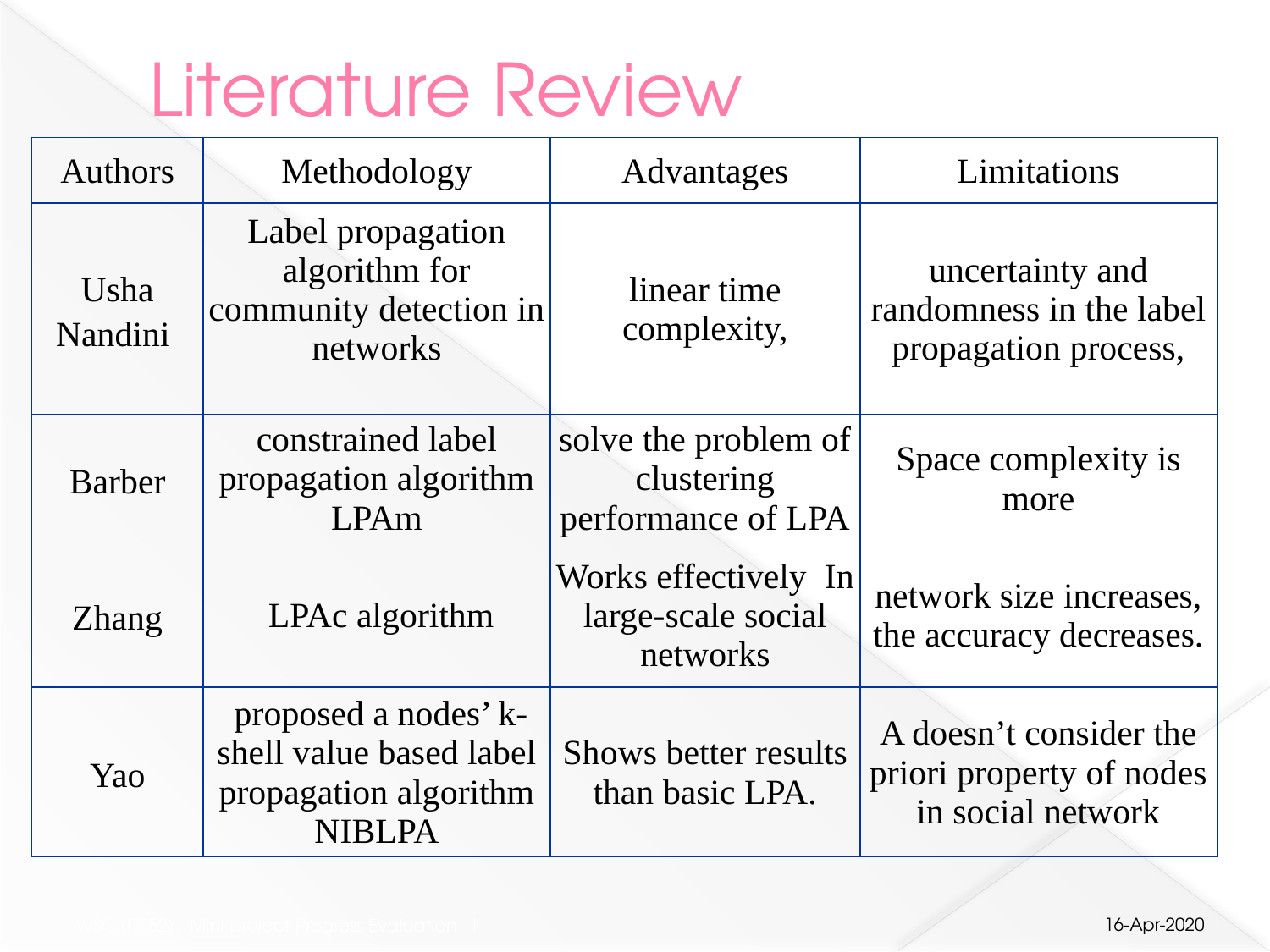

# Literature Review
| Authors | Methodology | Advantages | Limitations |
| --- | --- | --- | --- |
| Usha Nandini | Label propagation algorithm for community detection in networks | linear time complexity, | uncertainty and randomness in the label propagation process, |
| Barber | constrained label propagation algorithm LPAm | solve the problem of clustering performance of LPA | Space complexity is more |
| Zhang | LPAc algorithm | Works effectively In large-scale social networks | network size increases, the accuracy decreases. |
| Yao | proposed a nodes’ k-shell value based label propagation algorithm NIBLPA | Shows better results than basic LPA. | A doesn’t consider the priori property of nodes in social network |
16-Apr-2020
WSC (IT752) - Mini-project Progress Evaluation - I